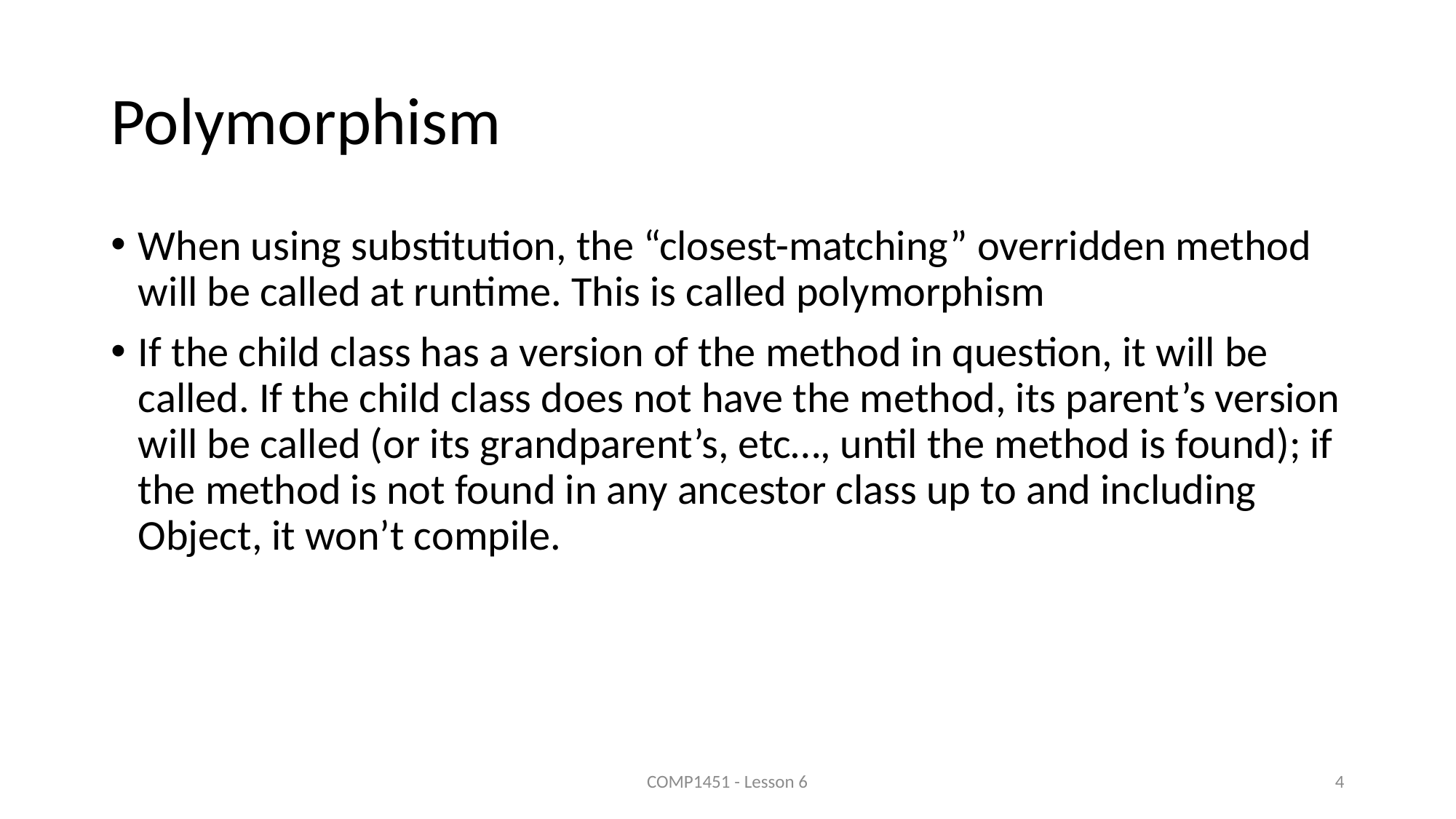

# Polymorphism
When using substitution, the “closest-matching” overridden method will be called at runtime. This is called polymorphism
If the child class has a version of the method in question, it will be called. If the child class does not have the method, its parent’s version will be called (or its grandparent’s, etc…, until the method is found); if the method is not found in any ancestor class up to and including Object, it won’t compile.

COMP1451 - Lesson 6
4